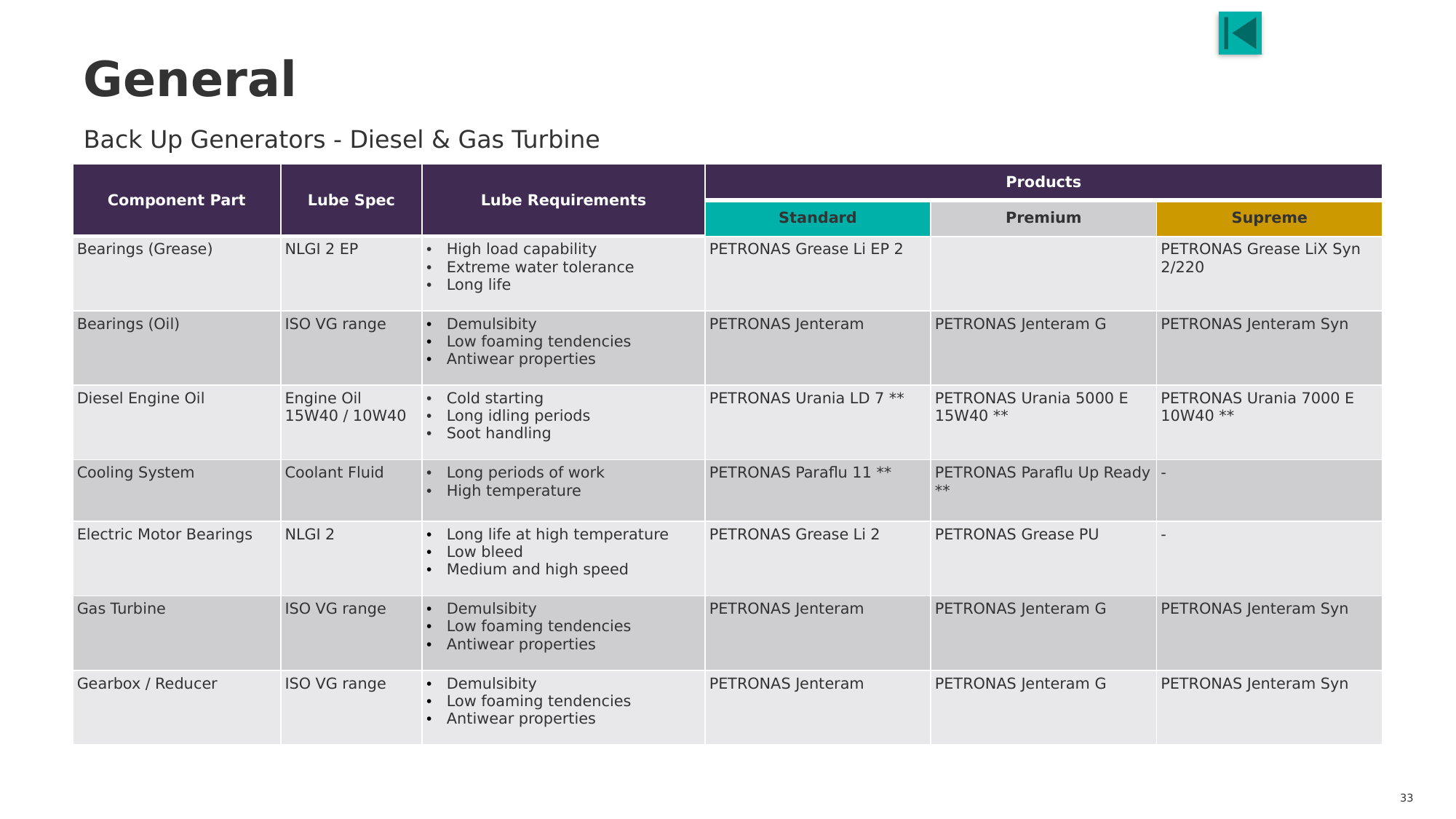

# General
Back Up Generators - Diesel & Gas Turbine
| Component Part | Lube Spec | Lube Requirements | Products |  |  |
| --- | --- | --- | --- | --- | --- |
|  |  |  | Standard | Premium | Supreme |
| Bearings (Grease) | NLGI 2 EP | High load capability Extreme water tolerance Long life | PETRONAS Grease Li EP 2 |  | PETRONAS Grease LiX Syn 2/220 |
| Bearings (Oil) | ISO VG range | Demulsibity Low foaming tendencies Antiwear properties | PETRONAS Jenteram | PETRONAS Jenteram G | PETRONAS Jenteram Syn |
| Diesel Engine Oil | Engine Oil 15W40 / 10W40 | Cold starting Long idling periods Soot handling | PETRONAS Urania LD 7 \*\* | PETRONAS Urania 5000 E 15W40 \*\* | PETRONAS Urania 7000 E 10W40 \*\* |
| Cooling System | Coolant Fluid | Long periods of work High temperature | PETRONAS Paraflu 11 \*\* | PETRONAS Paraflu Up Ready \*\* | - |
| Electric Motor Bearings | NLGI 2 | Long life at high temperature Low bleed Medium and high speed | PETRONAS Grease Li 2 | PETRONAS Grease PU | - |
| Gas Turbine | ISO VG range | Demulsibity Low foaming tendencies Antiwear properties | PETRONAS Jenteram | PETRONAS Jenteram G | PETRONAS Jenteram Syn |
| Gearbox / Reducer | ISO VG range | Demulsibity Low foaming tendencies Antiwear properties | PETRONAS Jenteram | PETRONAS Jenteram G | PETRONAS Jenteram Syn |